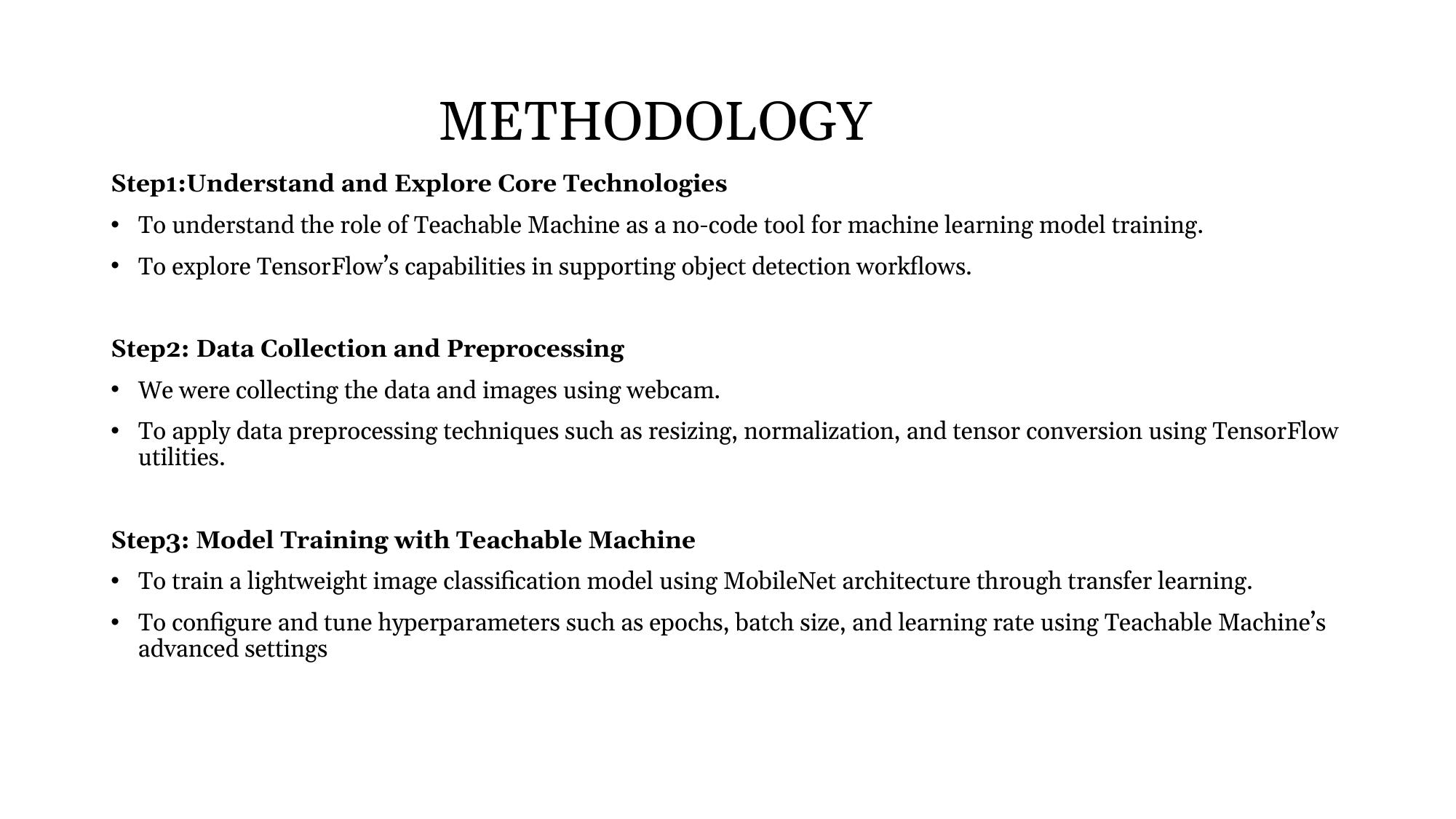

# METHODOLOGY
Step1:Understand and Explore Core Technologies
To understand the role of Teachable Machine as a no-code tool for machine learning model training.
To explore TensorFlow’s capabilities in supporting object detection workflows.

Step2: Data Collection and Preprocessing
We were collecting the data and images using webcam.
To apply data preprocessing techniques such as resizing, normalization, and tensor conversion using TensorFlow utilities.

Step3: Model Training with Teachable Machine
To train a lightweight image classification model using MobileNet architecture through transfer learning.
To configure and tune hyperparameters such as epochs, batch size, and learning rate using Teachable Machine’s advanced settings